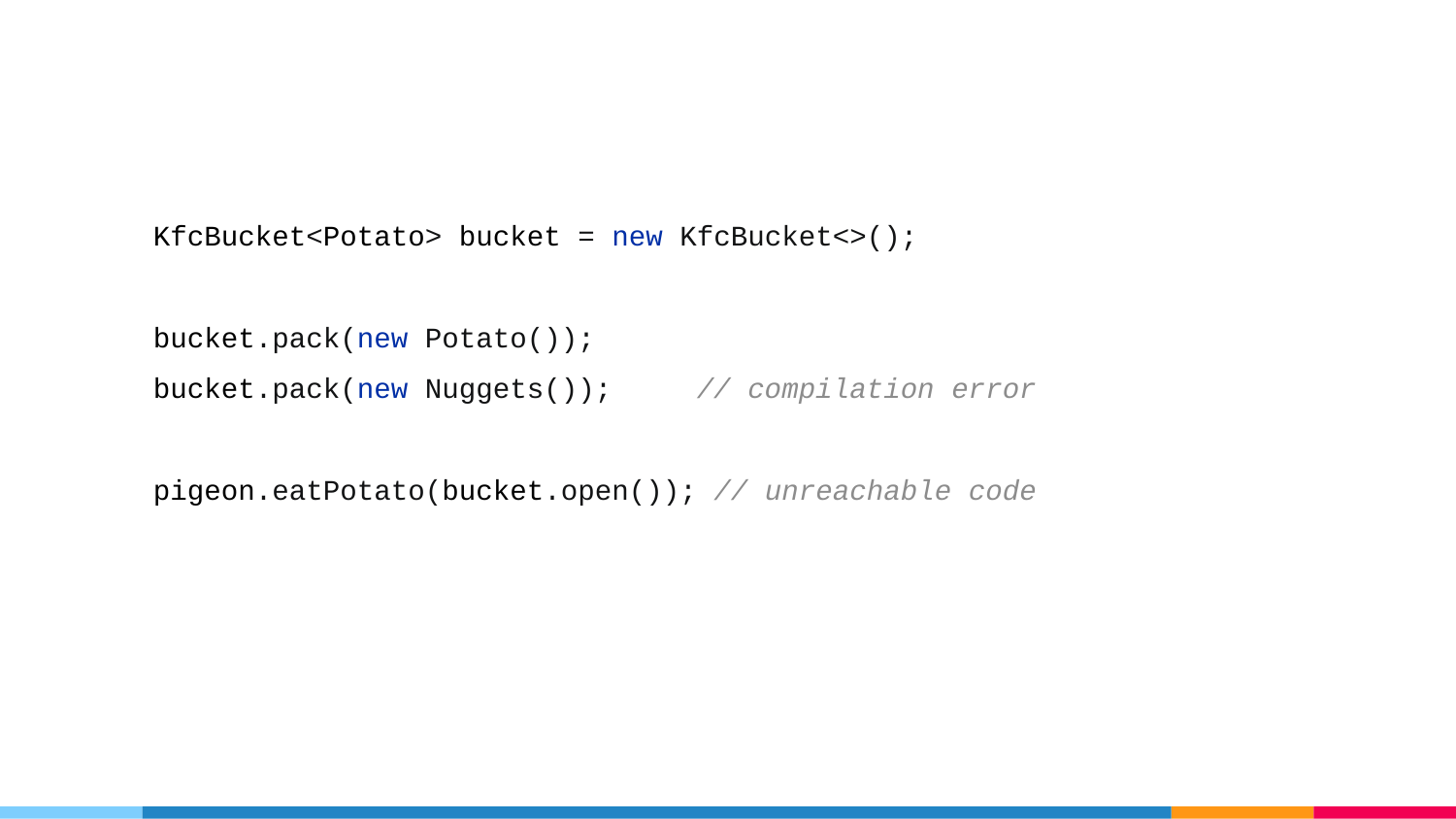

# Generics
KfcBucket<Potato> bucket = new KfcBucket<>();
bucket.pack(new Potato());
bucket.pack(new Nuggets());     // compilation error
pigeon.eatPotato(bucket.open()); // unreachable code